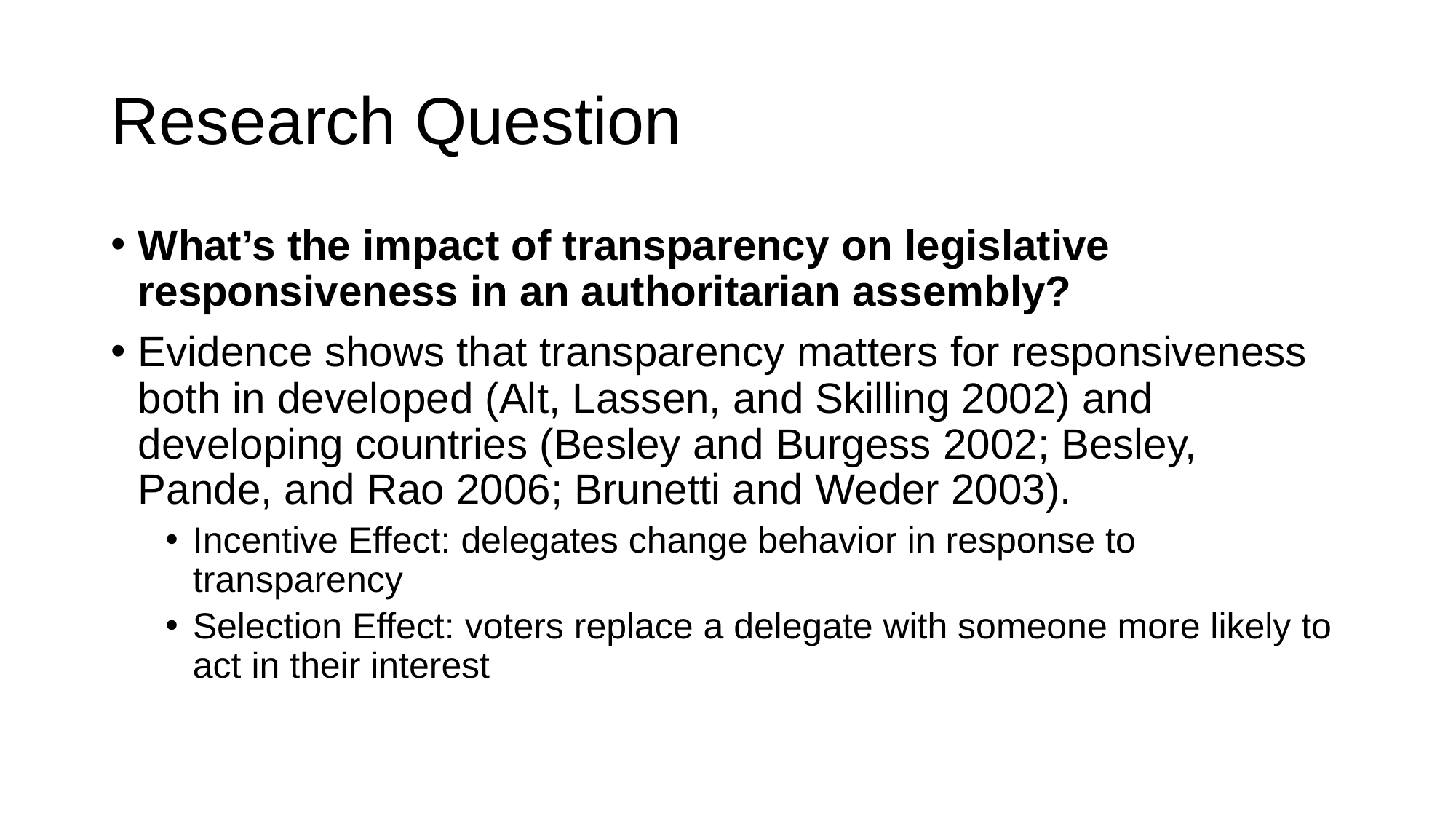

# Research Question
What’s the impact of transparency on legislative responsiveness in an authoritarian assembly?
Evidence shows that transparency matters for responsiveness  both in developed (Alt, Lassen, and Skilling 2002) and developing countries (Besley and Burgess 2002; Besley, Pande, and Rao 2006; Brunetti and Weder 2003).
Incentive Effect: delegates change behavior in response to transparency
Selection Effect: voters replace a delegate with someone more likely to act in their interest